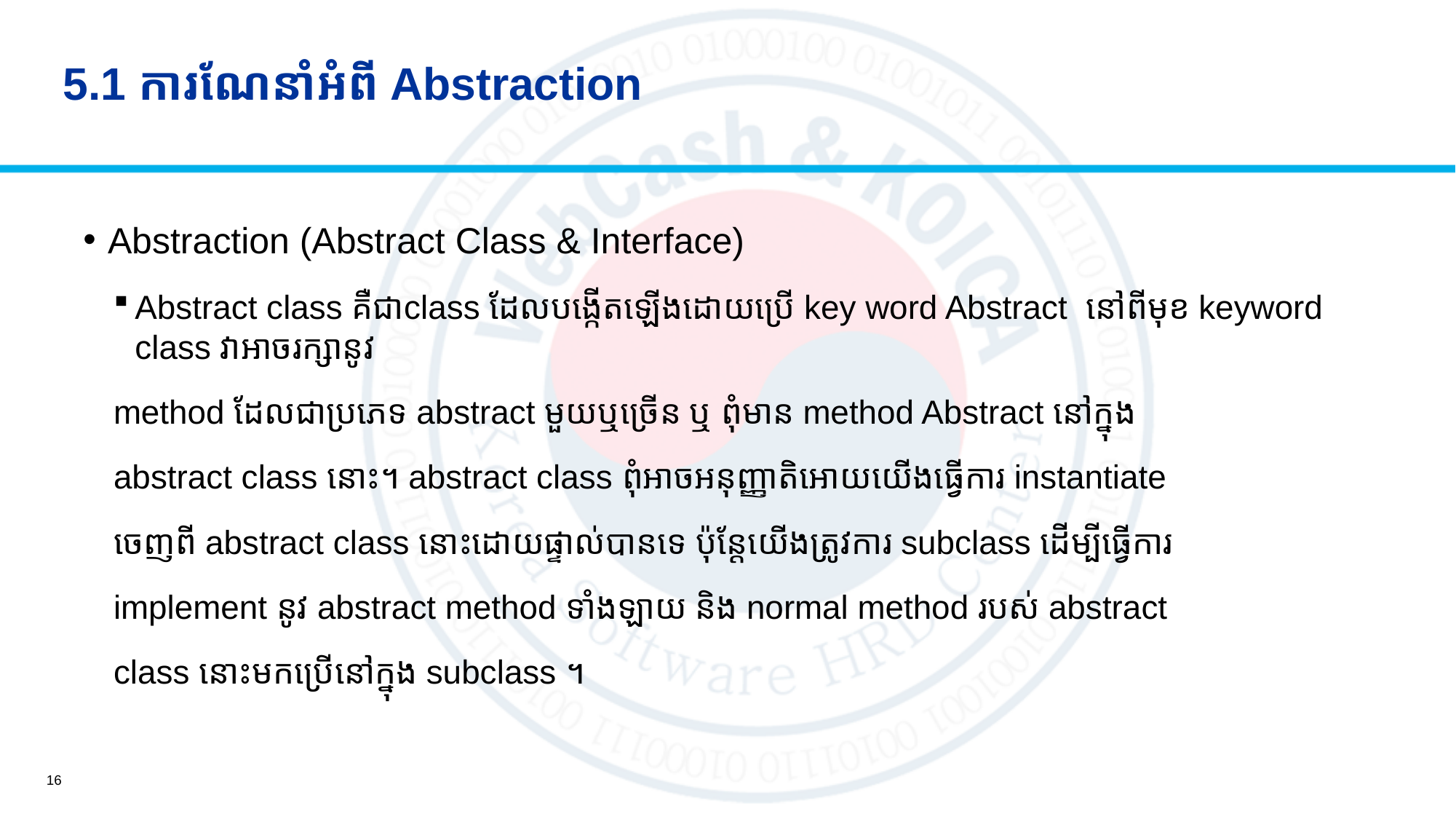

# 5.1 ការណែនាំអំពី​ Abstraction
Abstraction (Abstract Class & Interface)
Abstract class គឺជាclass ដែលបង្កើតឡើងដោយប្រើ key word Abstract  នៅពីមុខ keyword class វាអាចរក្សានូវ
method ដែលជាប្រភេទ abstract មួយឬច្រើន ឬ ពុំមាន method Abstract នៅក្នុង
abstract class នោះ។ abstract class ពុំអាចអនុញ្ញាតិអោយយើងធ្វើការ instantiate
ចេញពី abstract class នោះដោយផ្ទាល់បានទេ ប៉ុន្ដែយើងត្រូវការ subclass ដើម្បីធ្វើការ
implement នូវ abstract method ទាំងឡាយ និង normal method របស់ abstract
class នោះមកប្រើនៅក្នុង subclass ។

16